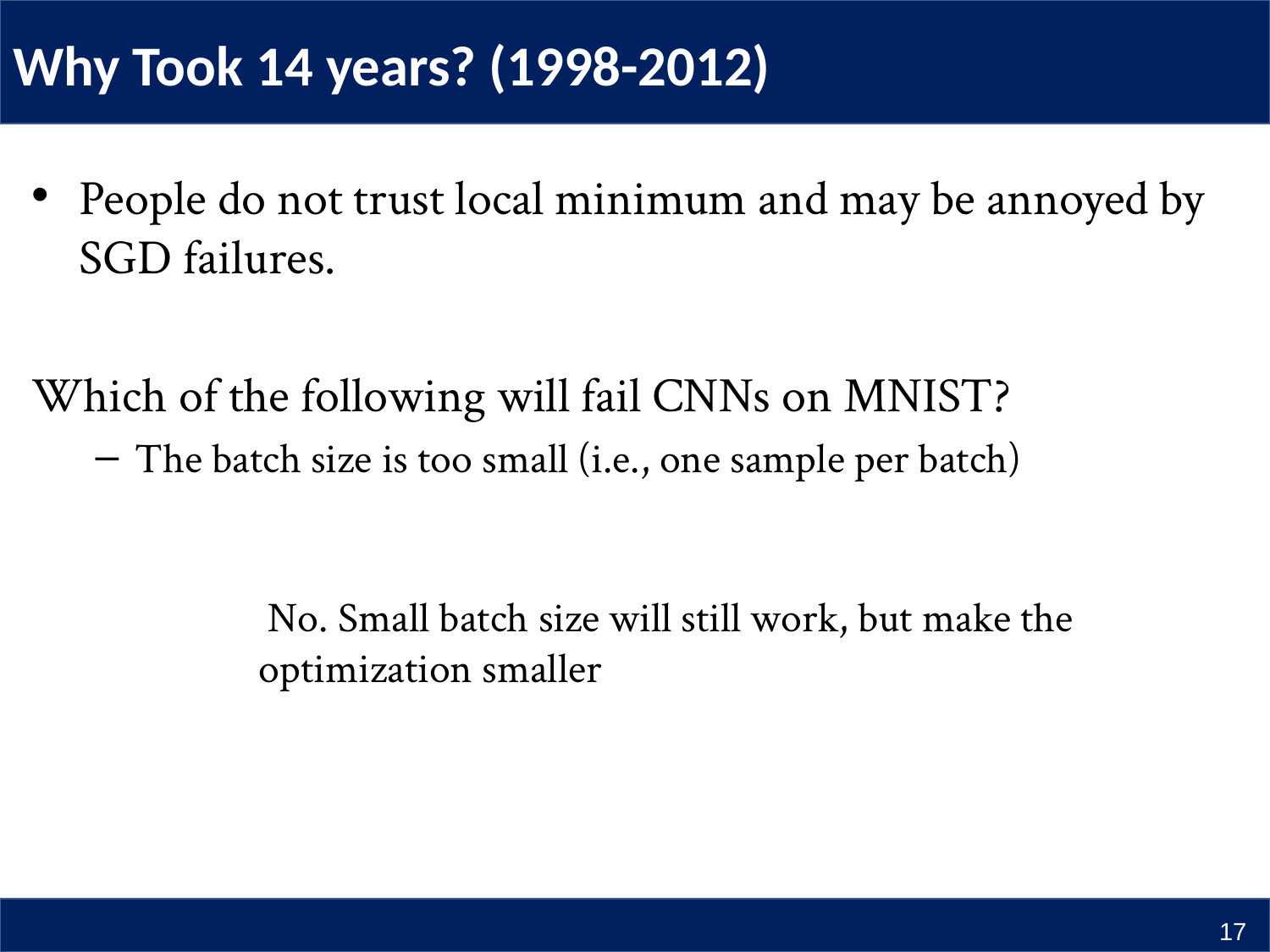

# Why Took 14 years? (1998-2012)
People do not trust local minimum and may be annoyed by SGD failures.

Which of the following will fail CNNs on MNIST?
The batch size is too small (i.e., one sample per batch)

 No. Small batch size will still work, but make the optimization smaller
17